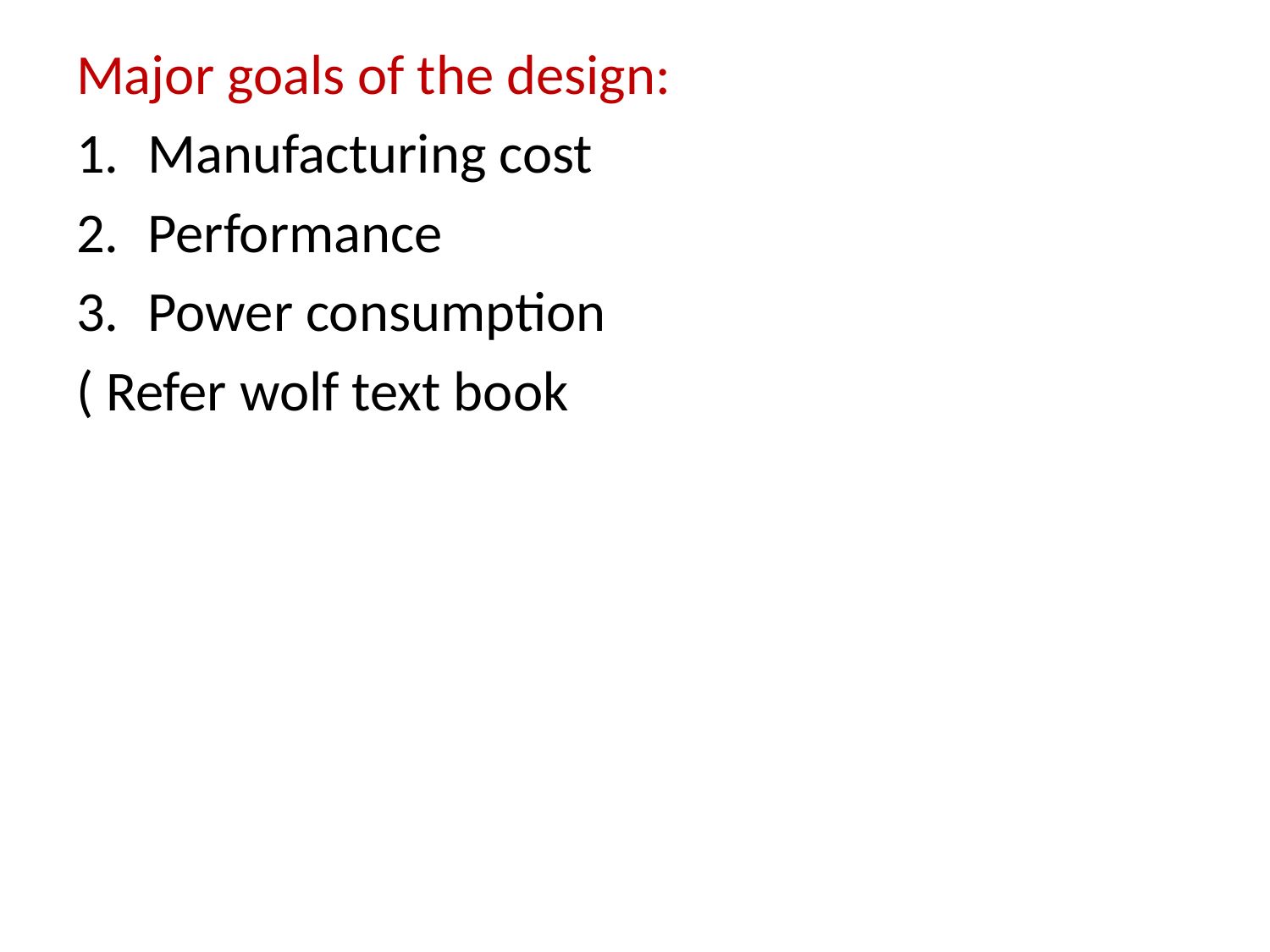

Major goals of the design:
Manufacturing cost
Performance
Power consumption
( Refer wolf text book